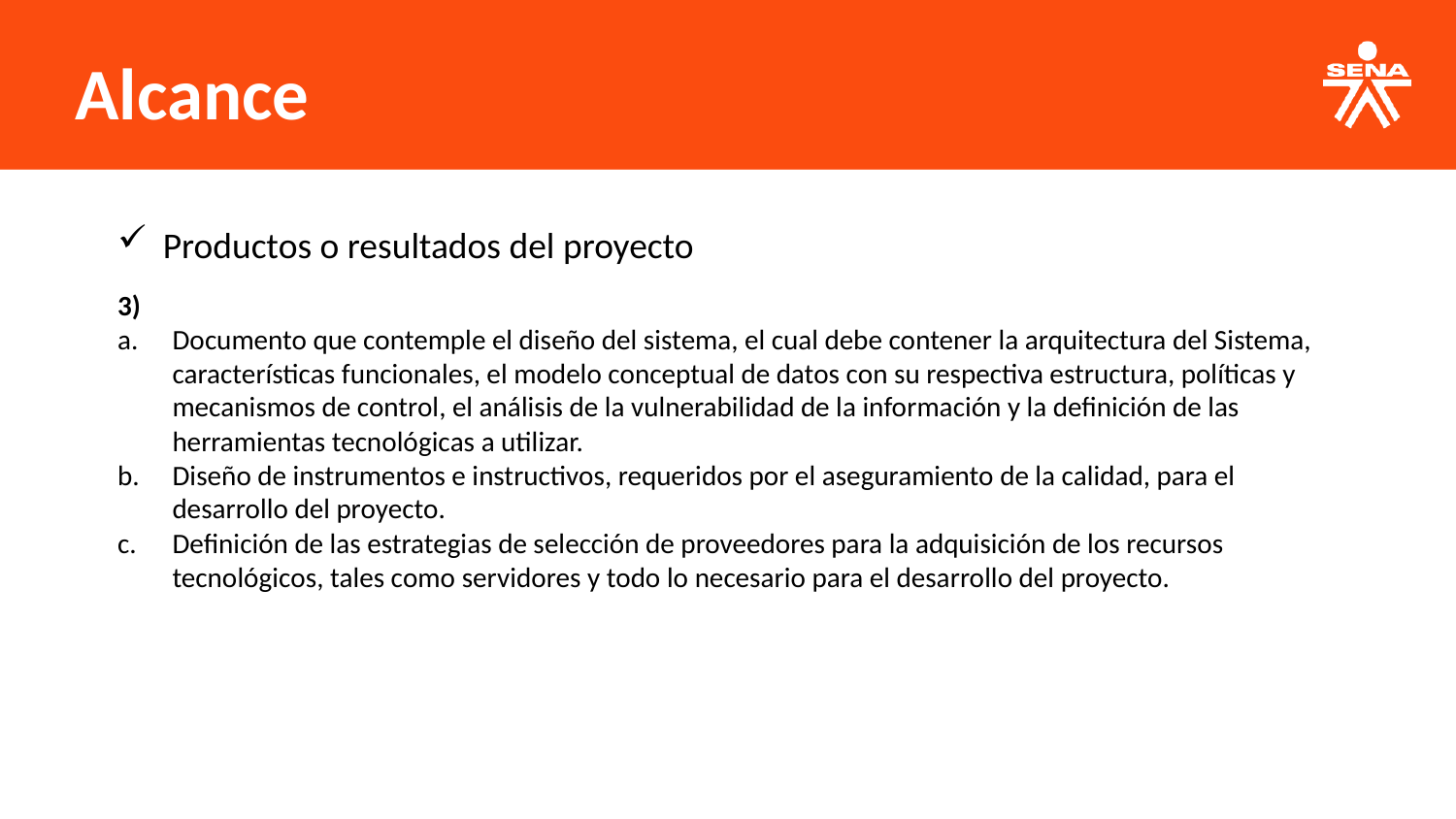

Alcance
Productos o resultados del proyecto

3)
Documento que contemple el diseño del sistema, el cual debe contener la arquitectura del Sistema, características funcionales, el modelo conceptual de datos con su respectiva estructura, políticas y mecanismos de control, el análisis de la vulnerabilidad de la información y la definición de las herramientas tecnológicas a utilizar.
Diseño de instrumentos e instructivos, requeridos por el aseguramiento de la calidad, para el desarrollo del proyecto.
Definición de las estrategias de selección de proveedores para la adquisición de los recursos tecnológicos, tales como servidores y todo lo necesario para el desarrollo del proyecto.